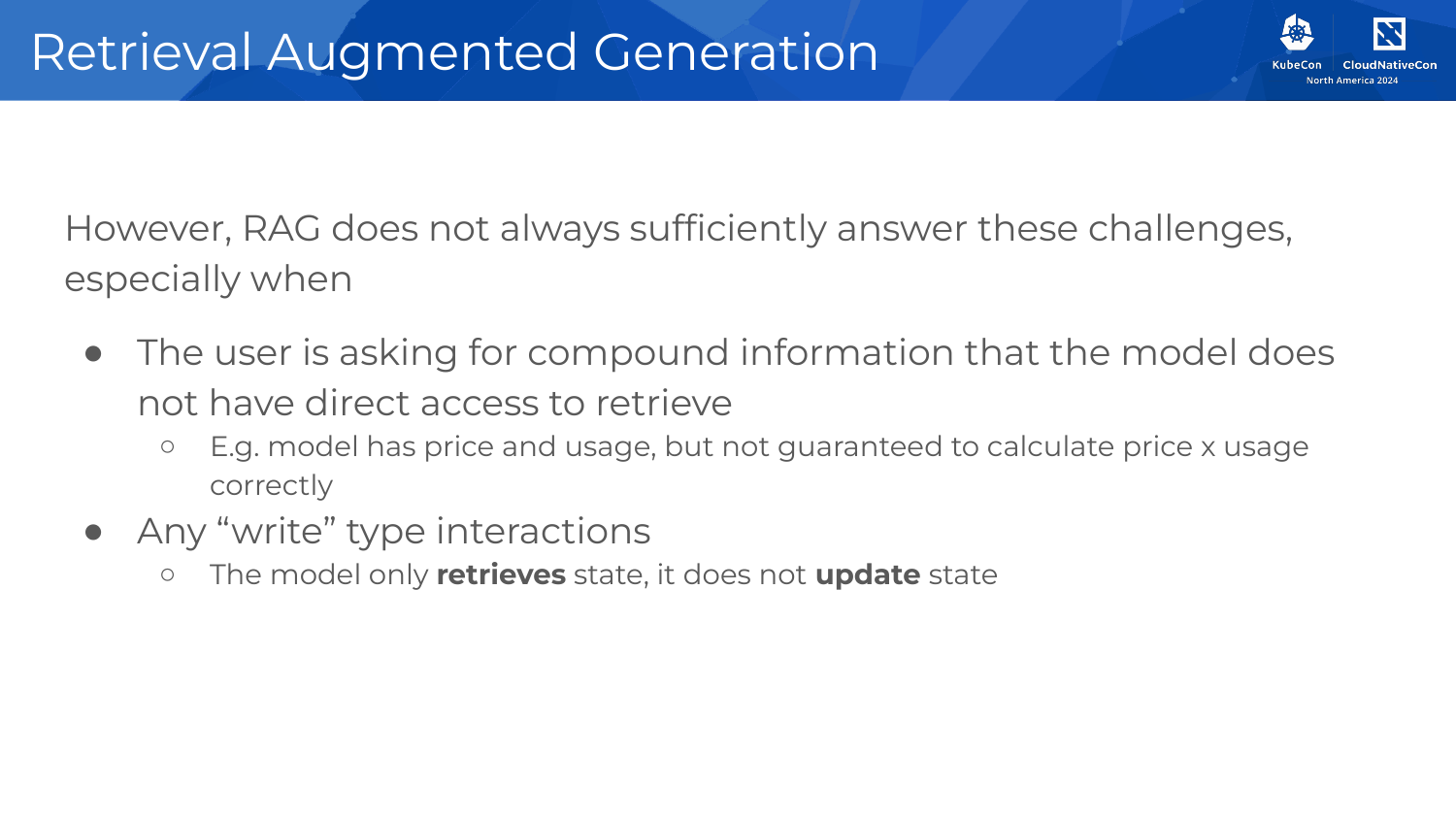

# Retrieval Augmented Generation
However, RAG does not always sufficiently answer these challenges, especially when
The user is asking for compound information that the model does not have direct access to retrieve
E.g. model has price and usage, but not guaranteed to calculate price x usage correctly
Any “write” type interactions
The model only retrieves state, it does not update state